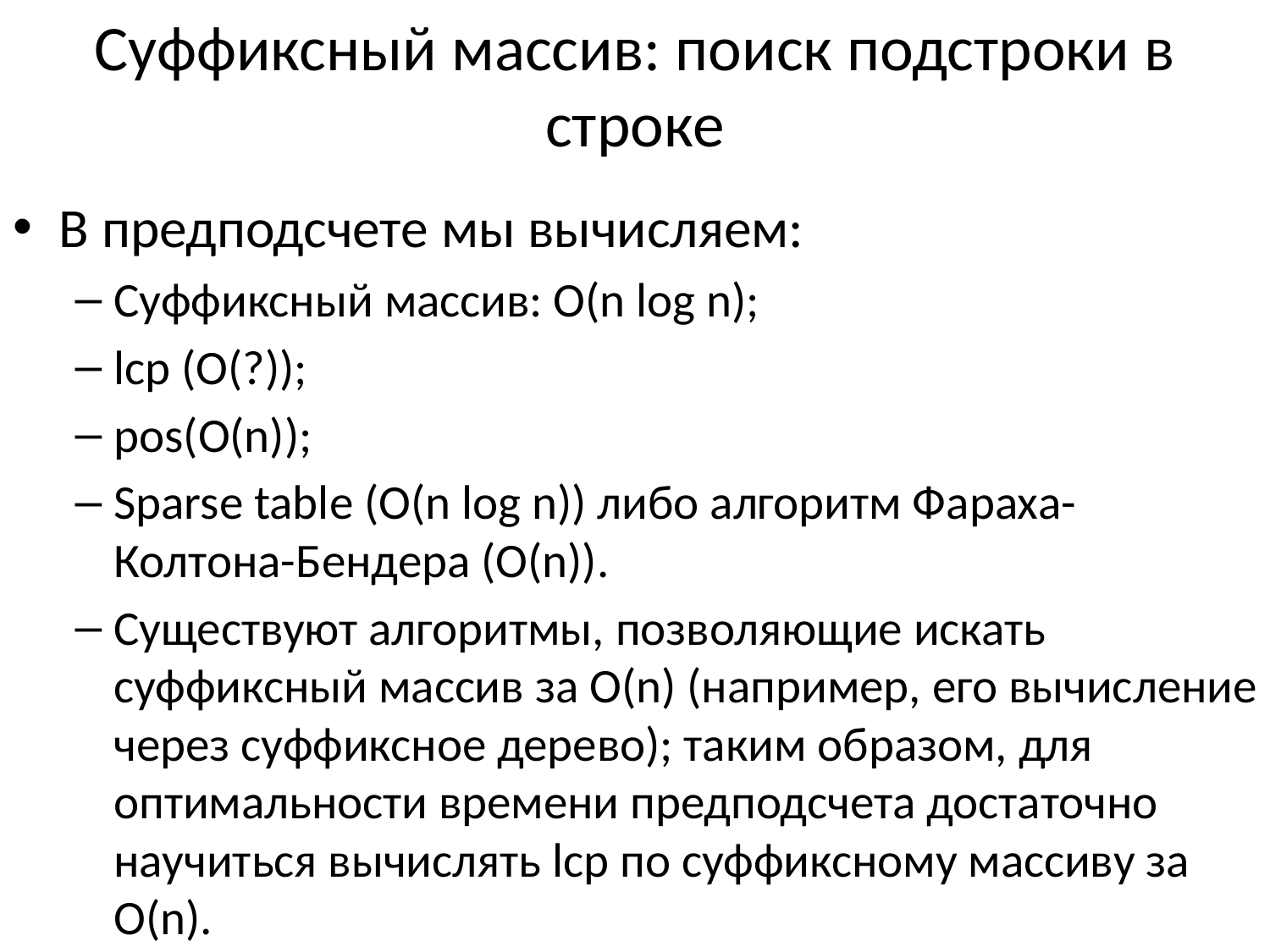

# Суффиксный массив: поиск подстроки в строке
В предподсчете мы вычисляем:
Суффиксный массив: O(n log n);
lcp (O(?));
pos(O(n));
Sparse table (O(n log n)) либо алгоритм Фараха-Колтона-Бендера (O(n)).
Существуют алгоритмы, позволяющие искать суффиксный массив за O(n) (например, его вычисление через суффиксное дерево); таким образом, для оптимальности времени предподсчета достаточно научиться вычислять lcp по суффиксному массиву за O(n).